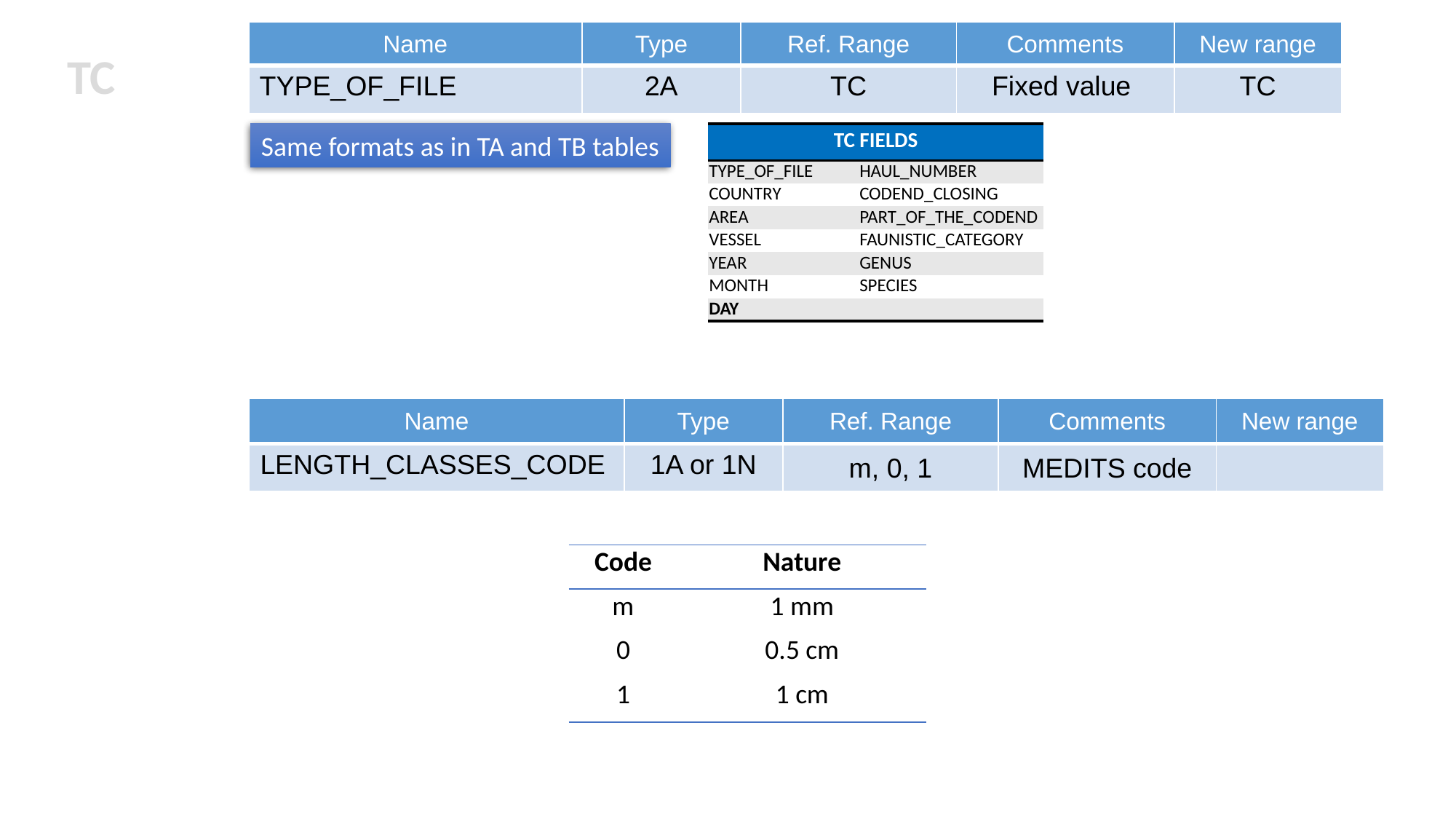

| Name | Type | Ref. Range | Comments | New range |
| --- | --- | --- | --- | --- |
| TYPE\_OF\_FILE | 2A | TC | Fixed value | TC |
TC
Same formats as in TA and TB tables
| TC FIELDS |  |
| --- | --- |
| TYPE\_OF\_FILE | HAUL\_NUMBER |
| COUNTRY | CODEND\_CLOSING |
| AREA | PART\_OF\_THE\_CODEND |
| VESSEL | FAUNISTIC\_CATEGORY |
| YEAR | GENUS |
| MONTH | SPECIES |
| DAY |  |
| Name | Type | Ref. Range | Comments | New range |
| --- | --- | --- | --- | --- |
| LENGTH\_CLASSES\_CODE | 1A or 1N | m, 0, 1 | MEDITS code |  |
| Code | Nature |
| --- | --- |
| m | 1 mm |
| 0 | 0.5 cm |
| 1 | 1 cm |